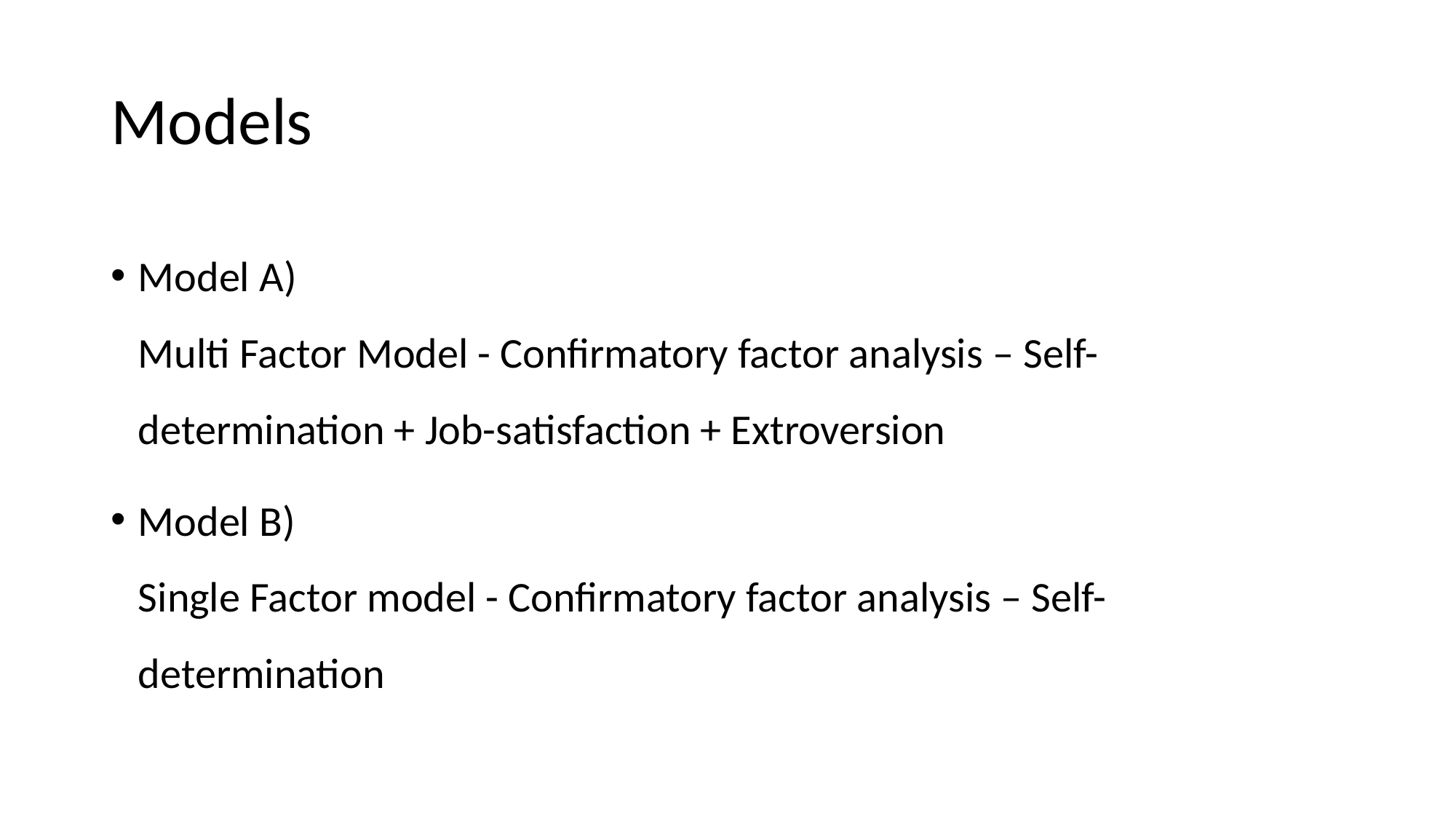

# Models
Model A)
Multi Factor Model - Confirmatory factor analysis – Self-determination + Job-satisfaction + Extroversion
Model B)
Single Factor model - Confirmatory factor analysis – Self-determination